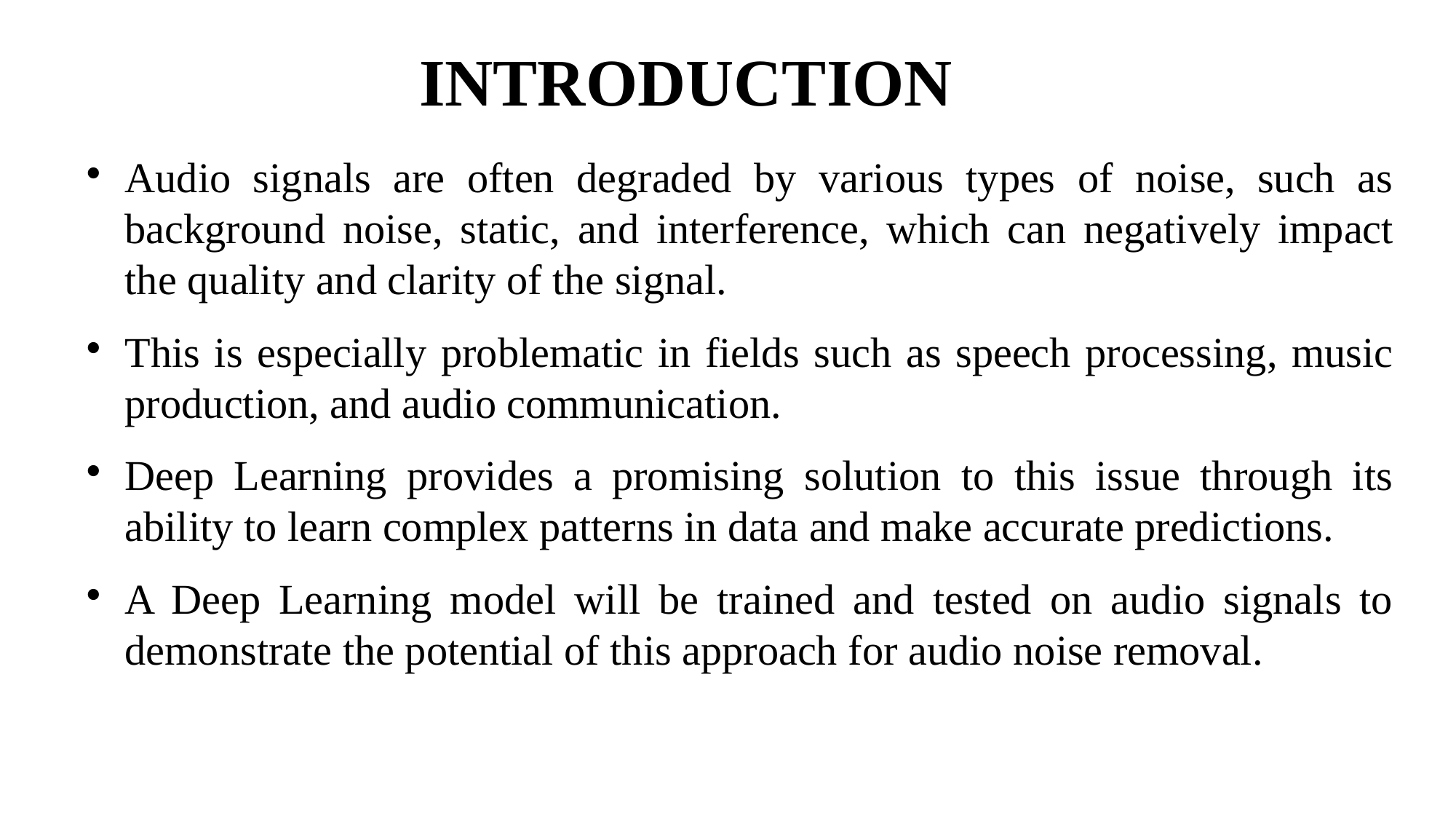

# INTRODUCTION
Audio signals are often degraded by various types of noise, such as background noise, static, and interference, which can negatively impact the quality and clarity of the signal.
This is especially problematic in fields such as speech processing, music production, and audio communication.
Deep Learning provides a promising solution to this issue through its ability to learn complex patterns in data and make accurate predictions.
A Deep Learning model will be trained and tested on audio signals to demonstrate the potential of this approach for audio noise removal.